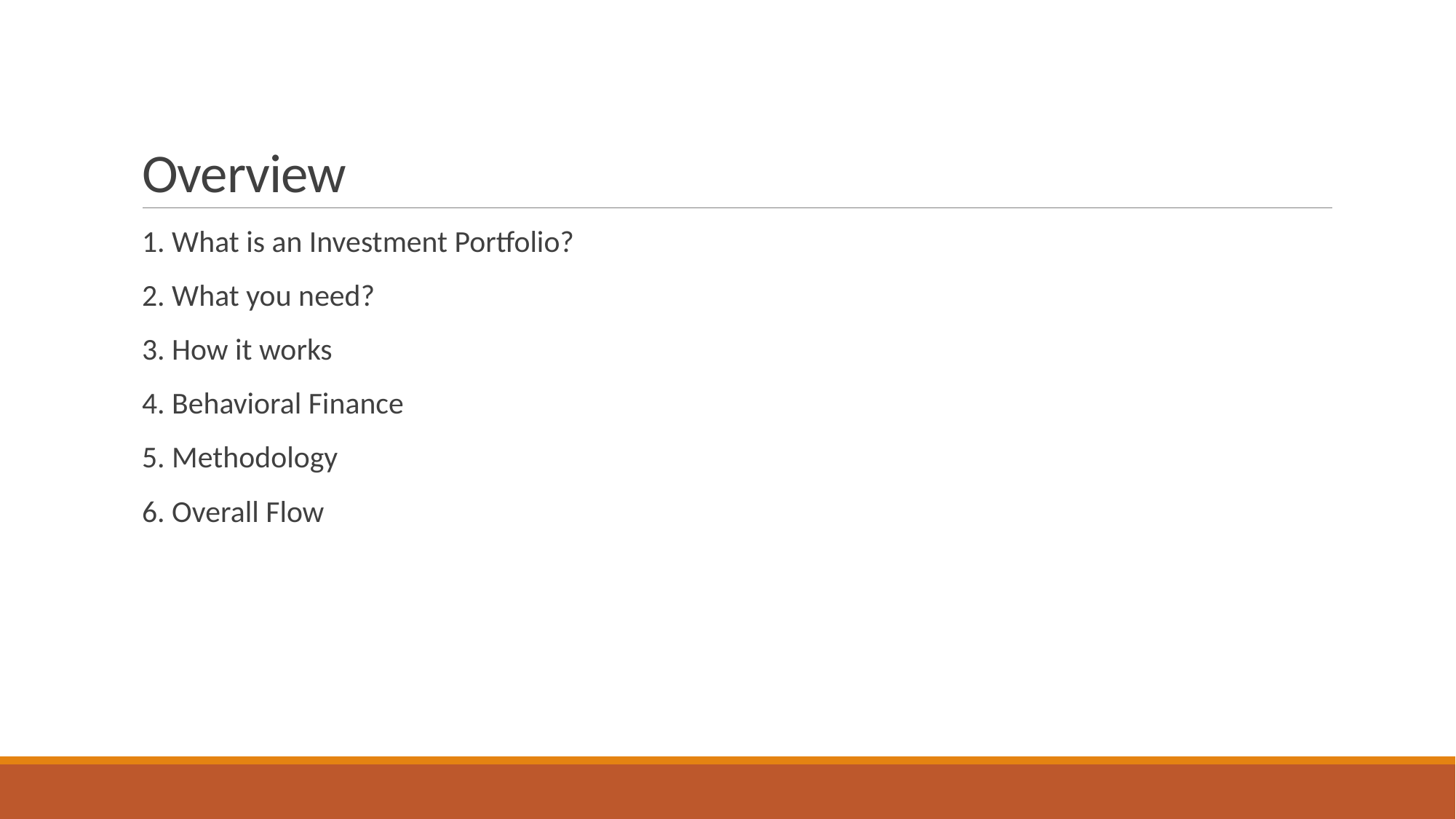

# Overview
1. What is an Investment Portfolio?
2. What you need?
3. How it works
4. Behavioral Finance
5. Methodology
6. Overall Flow